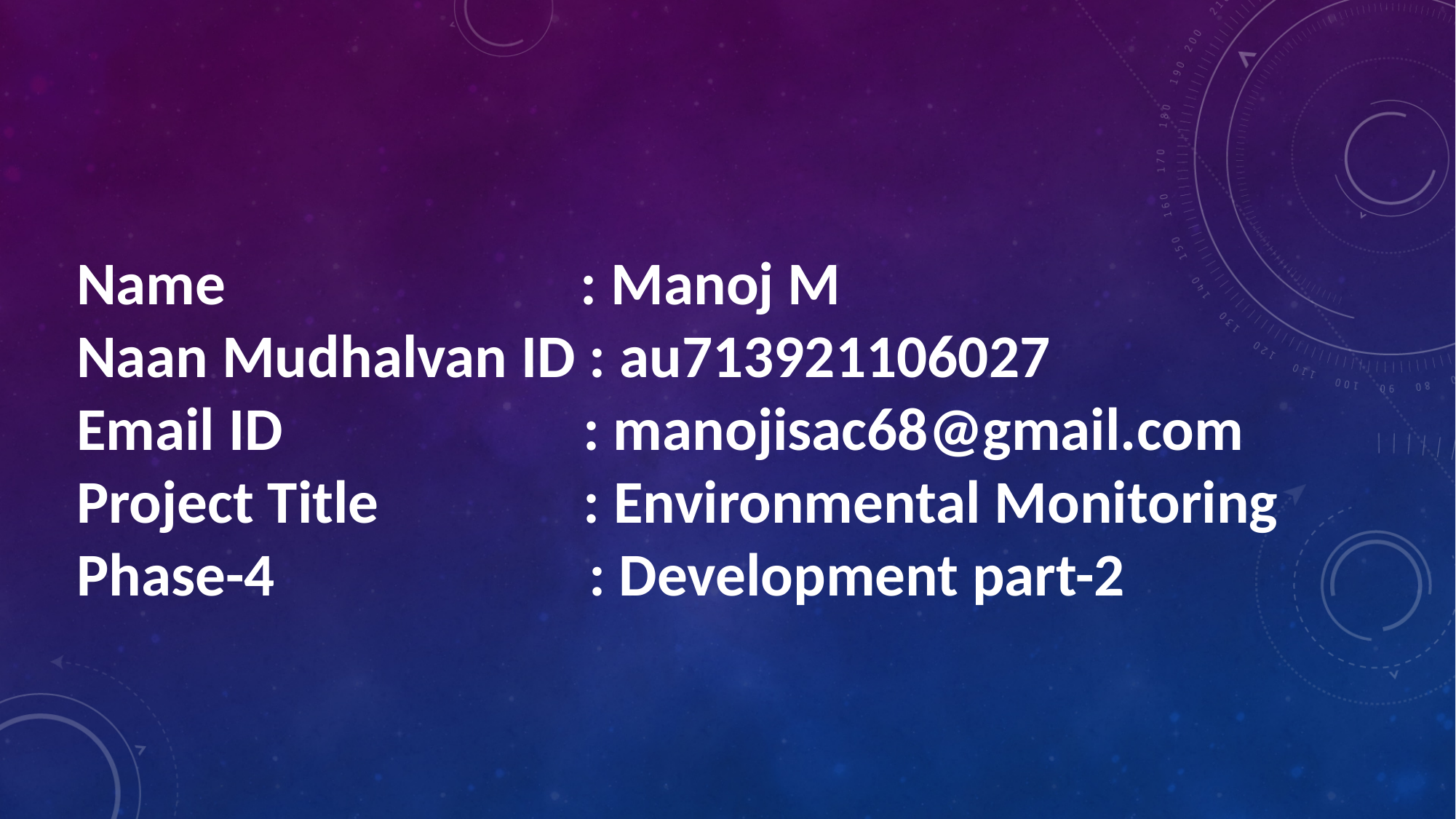

Name                          : Manoj M
Naan Mudhalvan ID : au713921106027
Email ID                      : manojisac68@gmail.com
Project Title               : Environmental Monitoring
Phase-4                       : Development part-2